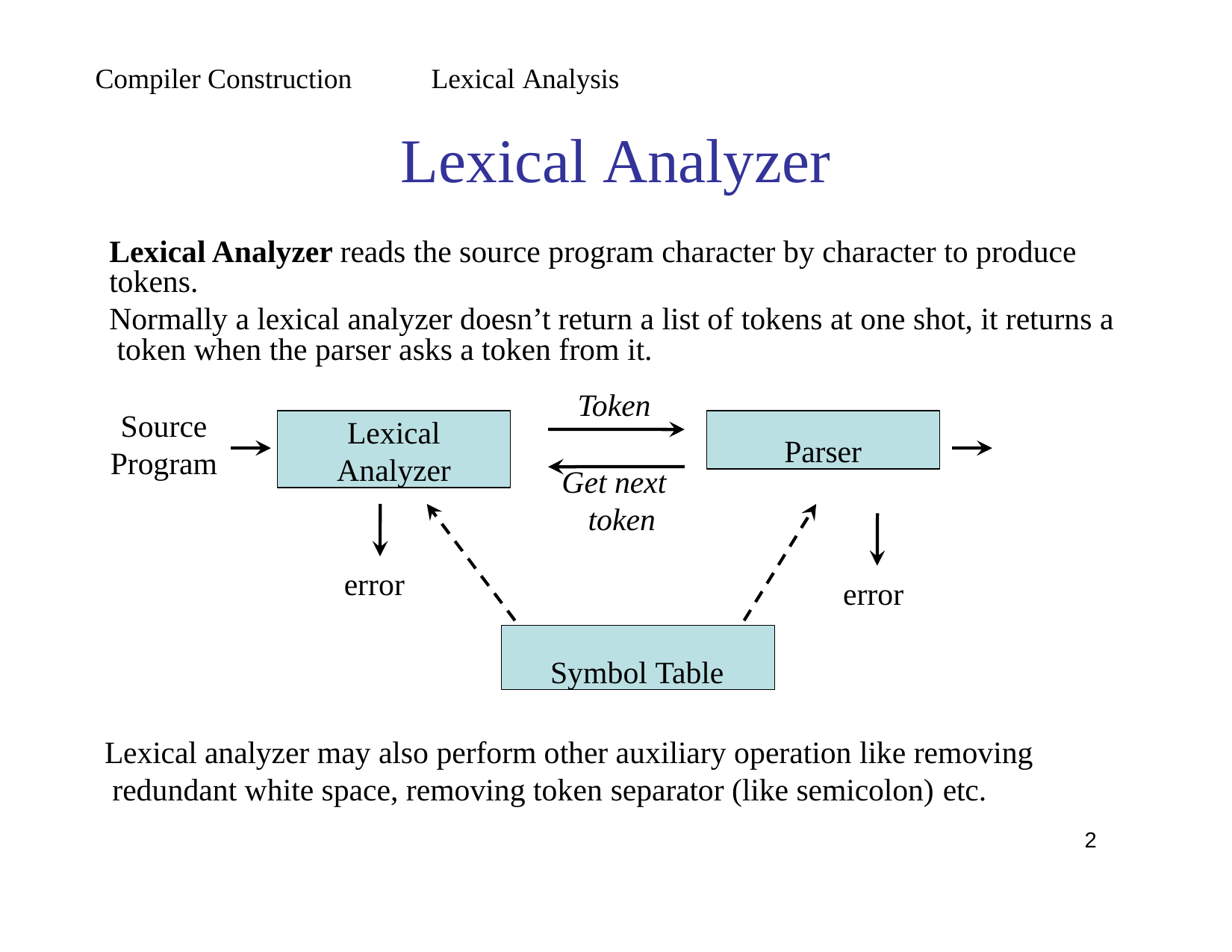

Compiler Construction	Lexical Analysis
Lexical Analyzer
Lexical Analyzer reads the source program character by character to produce  tokens.
Normally a lexical analyzer doesn’t return a list of tokens at one shot, it returns a  token when the parser asks a token from it.
Token
Source  Program
Lexical  Analyzer
Parser

Get next  token

error
error
Symbol Table
Lexical analyzer may also perform other auxiliary operation like removing  redundant white space, removing token separator (like semicolon) etc.
2